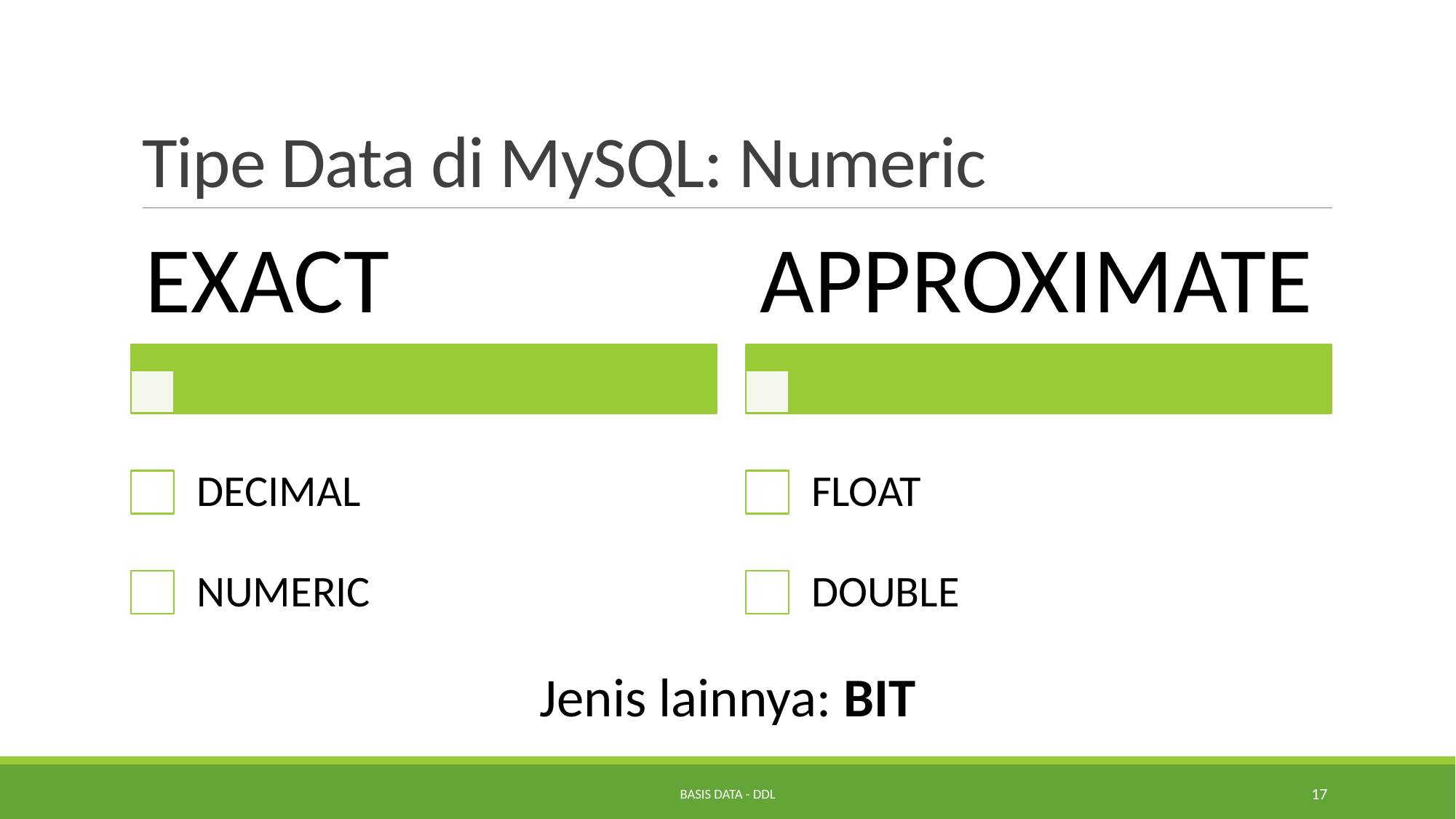

# Tipe Data di MySQL: Numeric
EXACT
DECIMAL
NUMERIC
APPROXIMATE
FLOAT
DOUBLE
Jenis lainnya: BIT
Basis Data - DDL
17